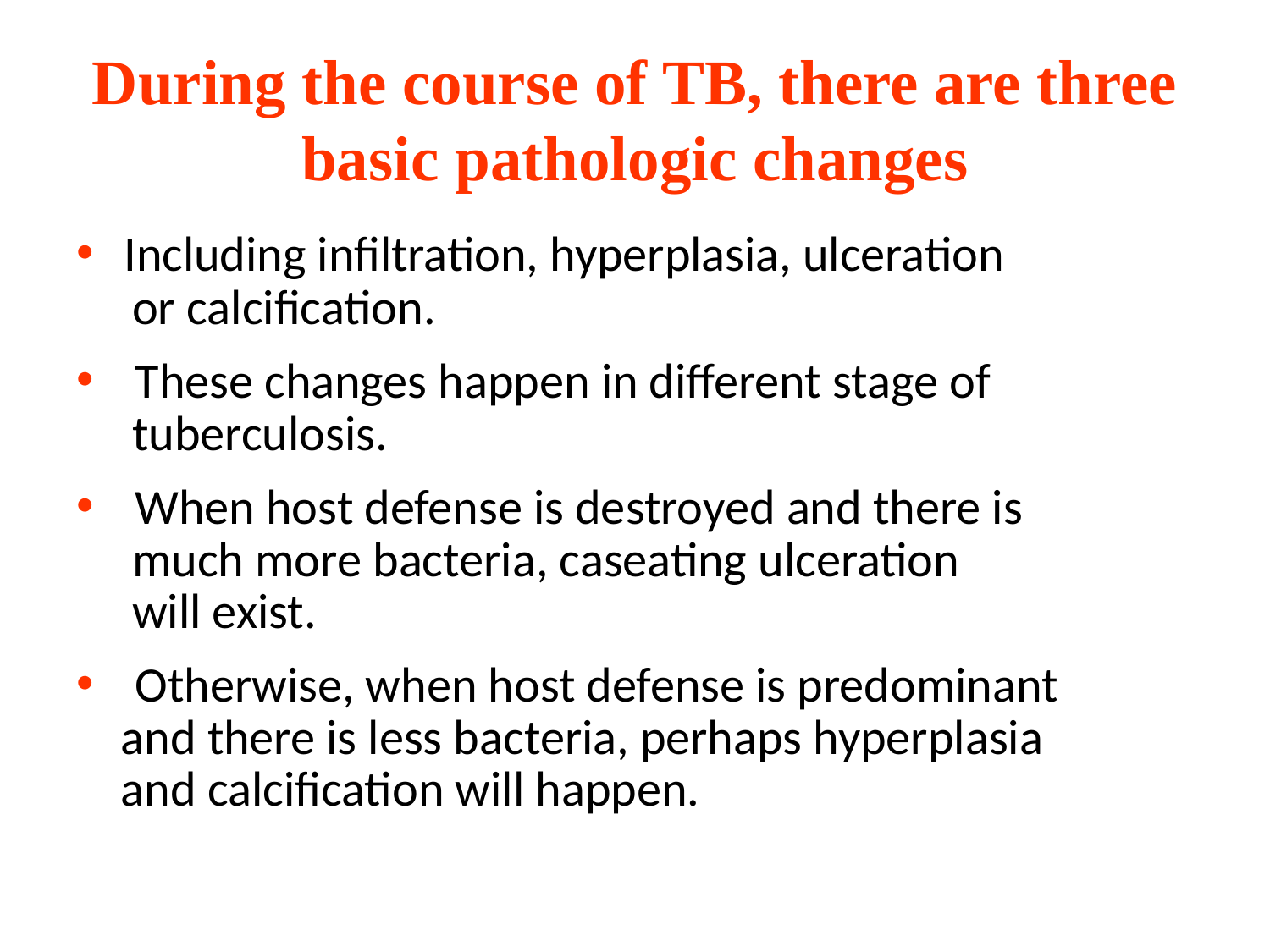

# During the course of TB, there are three basic pathologic changes
Including infiltration, hyperplasia, ulceration
     or calcification.
 These changes happen in different stage of
     tuberculosis.
 When host defense is destroyed and there is
     much more bacteria, caseating ulceration
     will exist.
 Otherwise, when host defense is predominant
    and there is less bacteria, perhaps hyperplasia
    and calcification will happen.